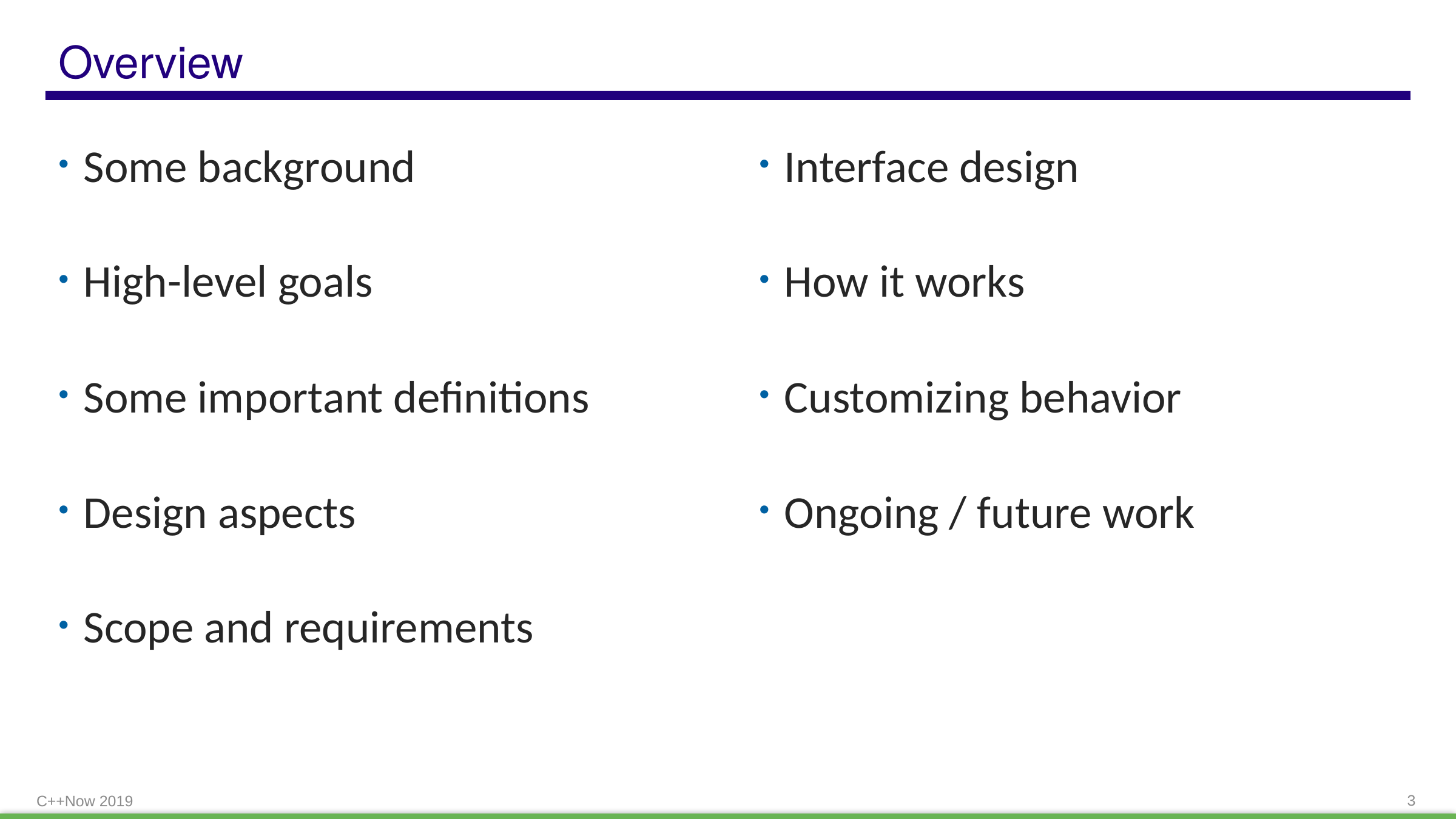

# Overview
Some background
High-level goals
Some important definitions
Design aspects
Scope and requirements
Interface design
How it works
Customizing behavior
Ongoing / future work

C++Now 2019
3